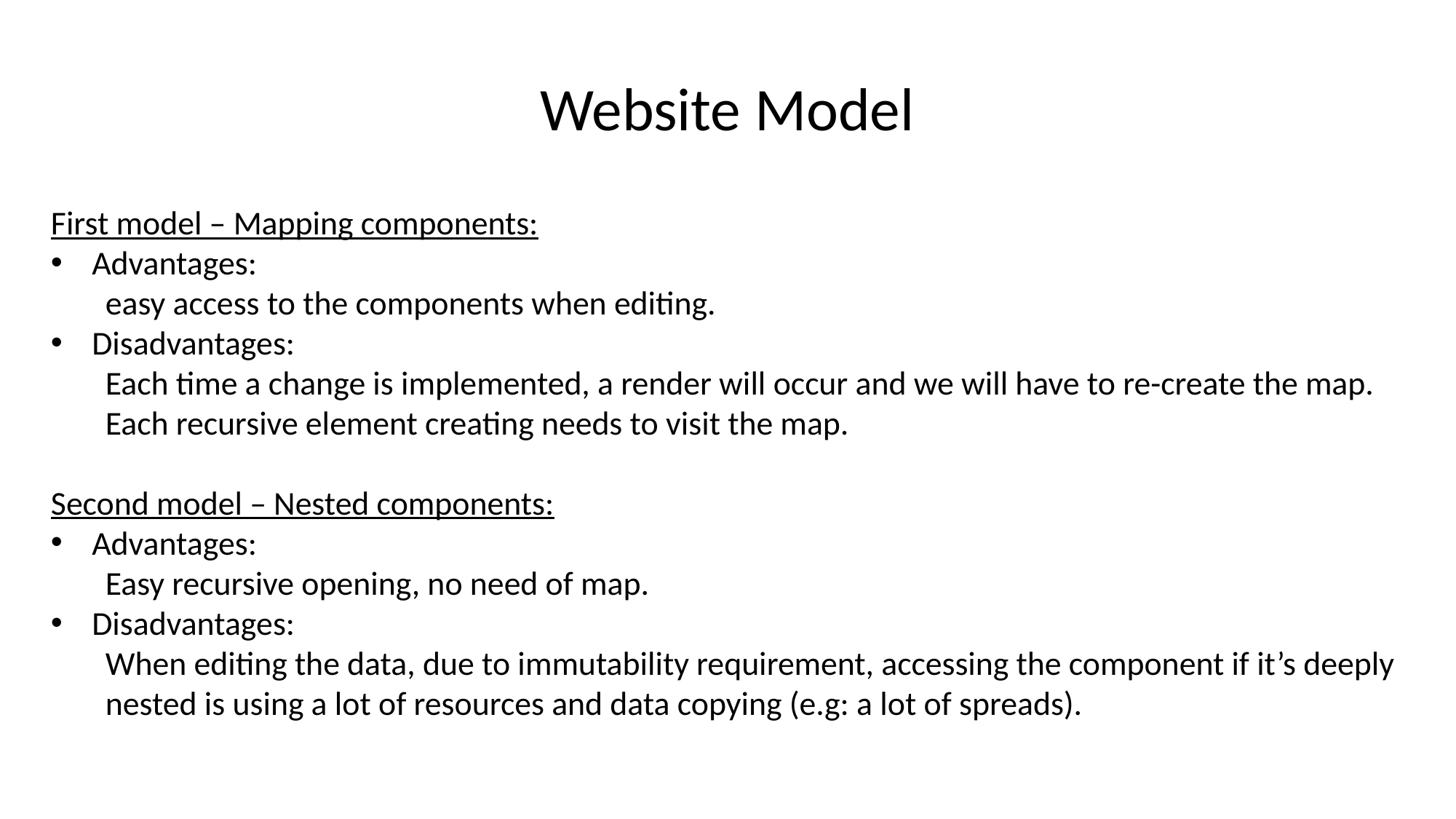

Website Model
First model – Mapping components:
Advantages:
easy access to the components when editing.
Disadvantages:
Each time a change is implemented, a render will occur and we will have to re-create the map.
Each recursive element creating needs to visit the map.

Second model – Nested components:
Advantages:
Easy recursive opening, no need of map.
Disadvantages:
When editing the data, due to immutability requirement, accessing the component if it’s deeply nested is using a lot of resources and data copying (e.g: a lot of spreads).